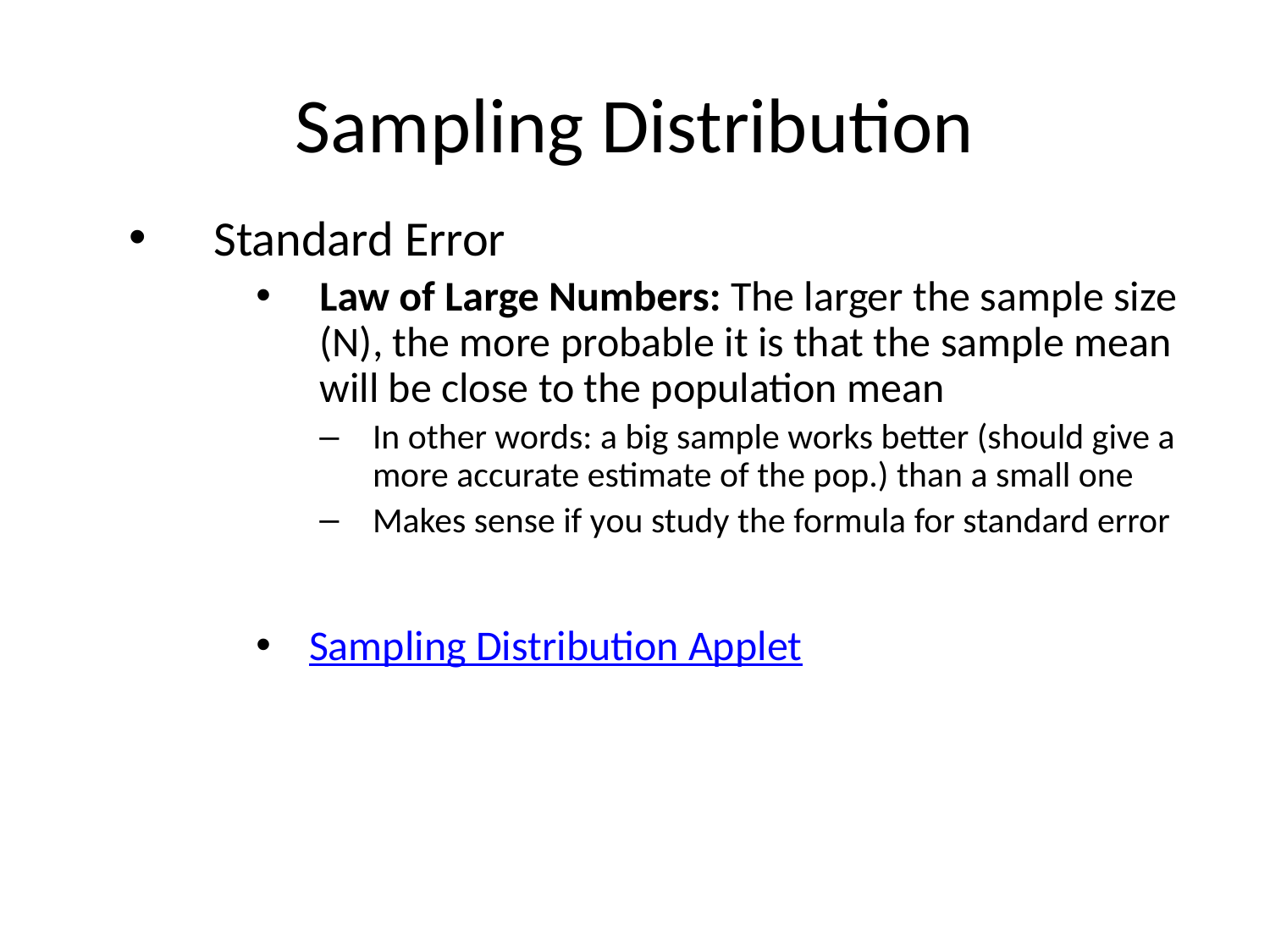

# Sampling Distribution

Standard Error
Law of Large Numbers: The larger the sample size (N), the more probable it is that the sample mean will be close to the population mean
In other words: a big sample works better (should give a more accurate estimate of the pop.) than a small one
Makes sense if you study the formula for standard error

Sampling Distribution Applet